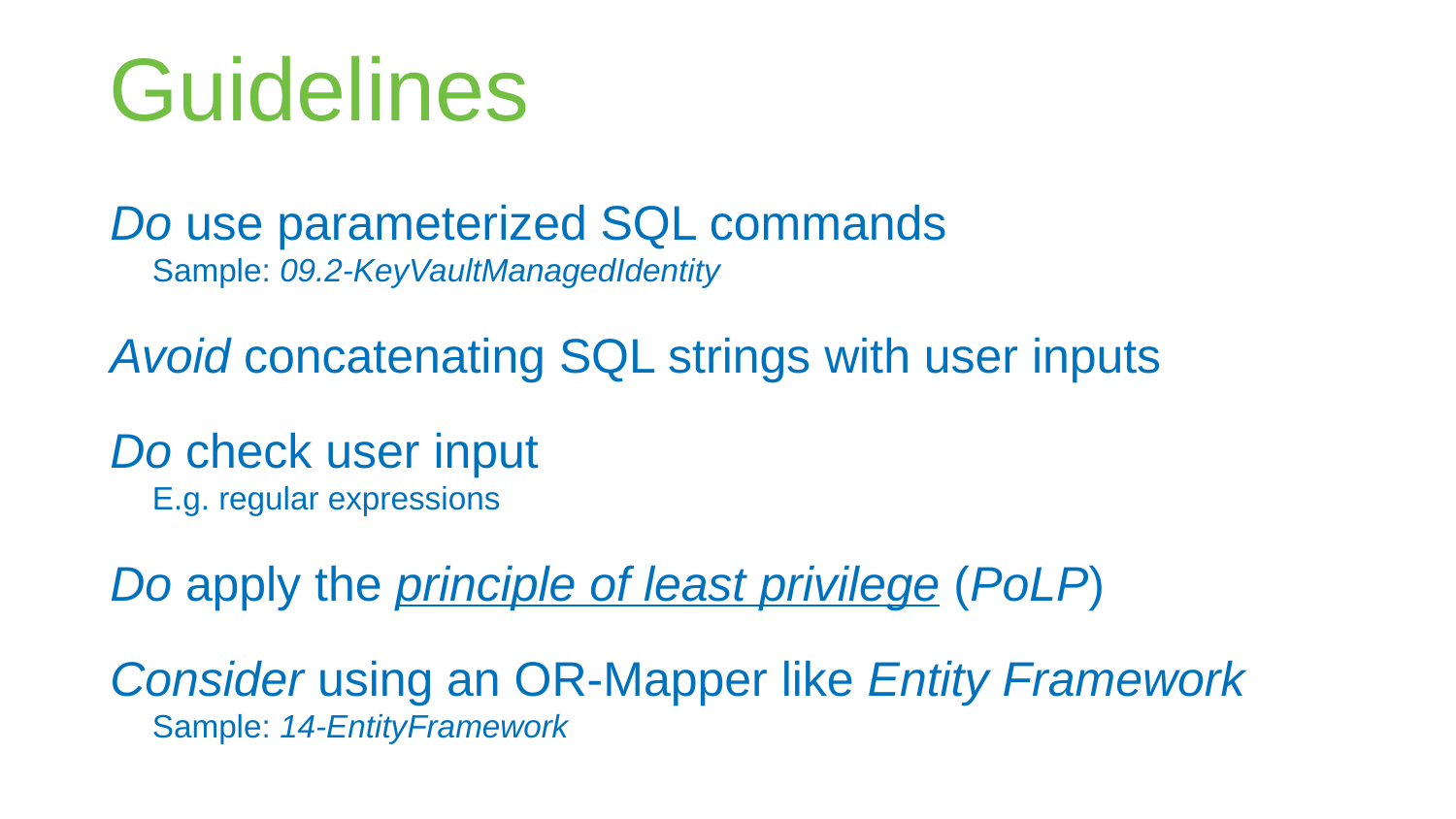

# Guidelines
Do use parameterized SQL commands
Sample: 09.2-KeyVaultManagedIdentity
Avoid concatenating SQL strings with user inputs
Do check user input
E.g. regular expressions
Do apply the principle of least privilege (PoLP)
Consider using an OR-Mapper like Entity Framework
Sample: 14-EntityFramework